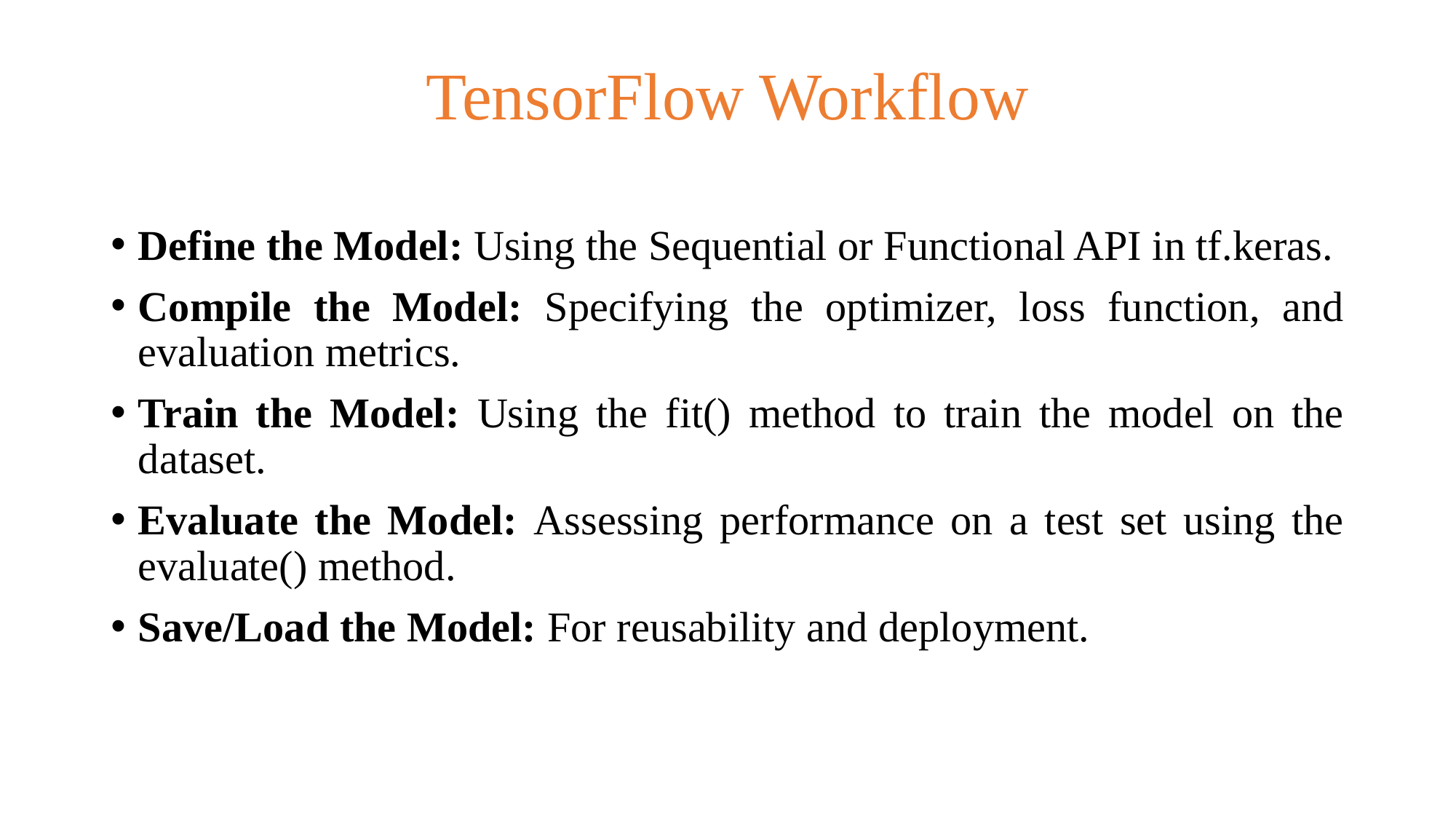

# TensorFlow Workflow
Define the Model: Using the Sequential or Functional API in tf.keras.
Compile the Model: Specifying the optimizer, loss function, and evaluation metrics.
Train the Model: Using the fit() method to train the model on the dataset.
Evaluate the Model: Assessing performance on a test set using the evaluate() method.
Save/Load the Model: For reusability and deployment.